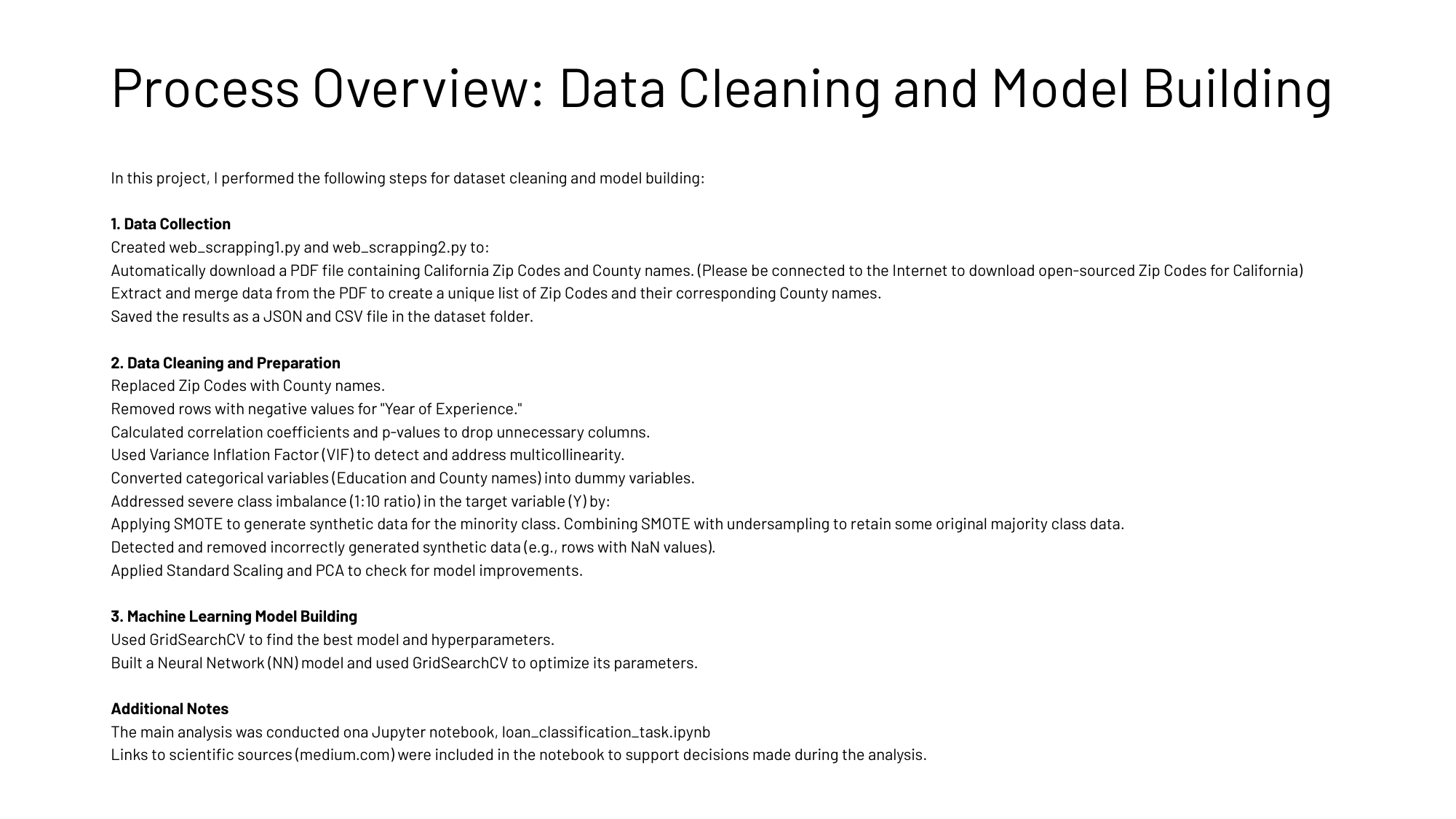

# Process Overview: Data Cleaning and Model Building
In this project, I performed the following steps for dataset cleaning and model building:

1. Data Collection
Created web_scrapping1.py and web_scrapping2.py to:
Automatically download a PDF file containing California Zip Codes and County names. (Please be connected to the Internet to download open-sourced Zip Codes for California)
Extract and merge data from the PDF to create a unique list of Zip Codes and their corresponding County names.
Saved the results as a JSON and CSV file in the dataset folder.

2. Data Cleaning and Preparation
Replaced Zip Codes with County names.
Removed rows with negative values for "Year of Experience."
Calculated correlation coefficients and p-values to drop unnecessary columns.
Used Variance Inflation Factor (VIF) to detect and address multicollinearity.
Converted categorical variables (Education and County names) into dummy variables.
Addressed severe class imbalance (1:10 ratio) in the target variable (Y) by:
Applying SMOTE to generate synthetic data for the minority class. Combining SMOTE with undersampling to retain some original majority class data.
Detected and removed incorrectly generated synthetic data (e.g., rows with NaN values).
Applied Standard Scaling and PCA to check for model improvements.

3. Machine Learning Model Building
Used GridSearchCV to find the best model and hyperparameters.
Built a Neural Network (NN) model and used GridSearchCV to optimize its parameters.

Additional Notes
The main analysis was conducted ona Jupyter notebook, loan_classification_task.ipynb
Links to scientific sources (medium.com) were included in the notebook to support decisions made during the analysis.